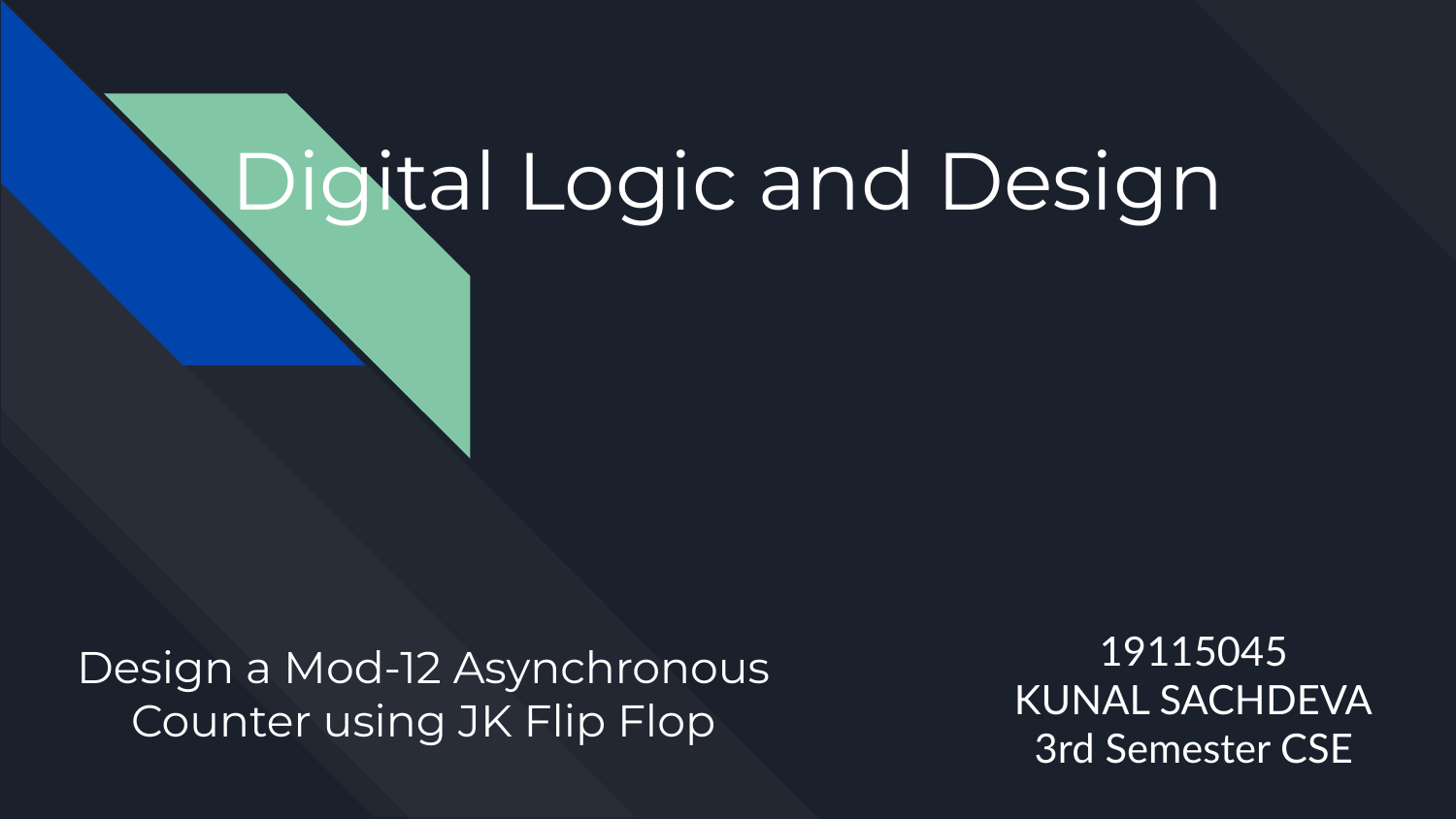

# Digital Logic and Design

19115045
KUNAL SACHDEVA
3rd Semester CSE
Design a Mod-12 Asynchronous Counter using JK Flip Flop